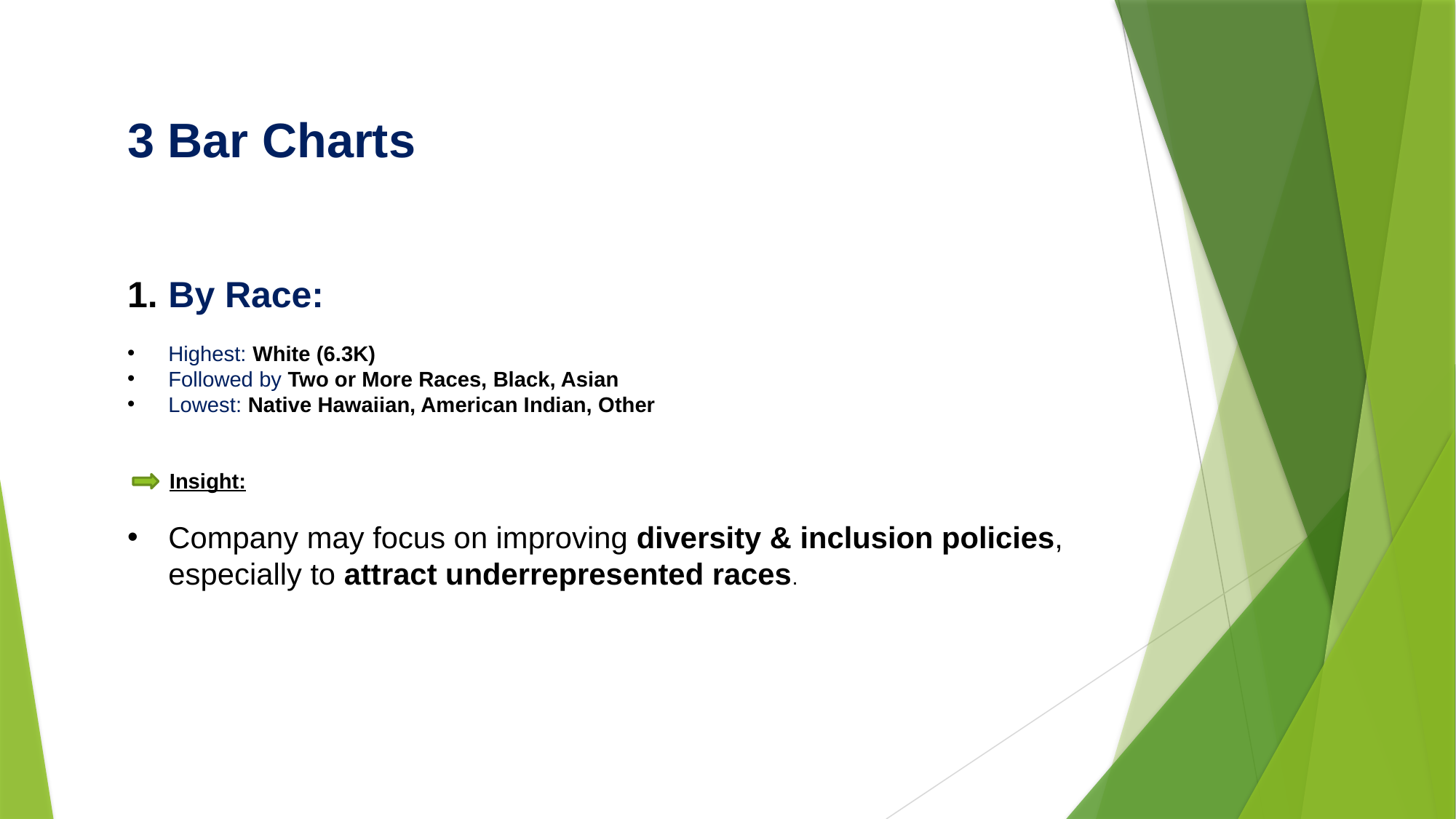

3 Bar Charts
By Race:

Highest: White (6.3K)
Followed by Two or More Races, Black, Asian
Lowest: Native Hawaiian, American Indian, Other

       Insight:

Company may focus on improving diversity & inclusion policies, especially to attract underrepresented races.